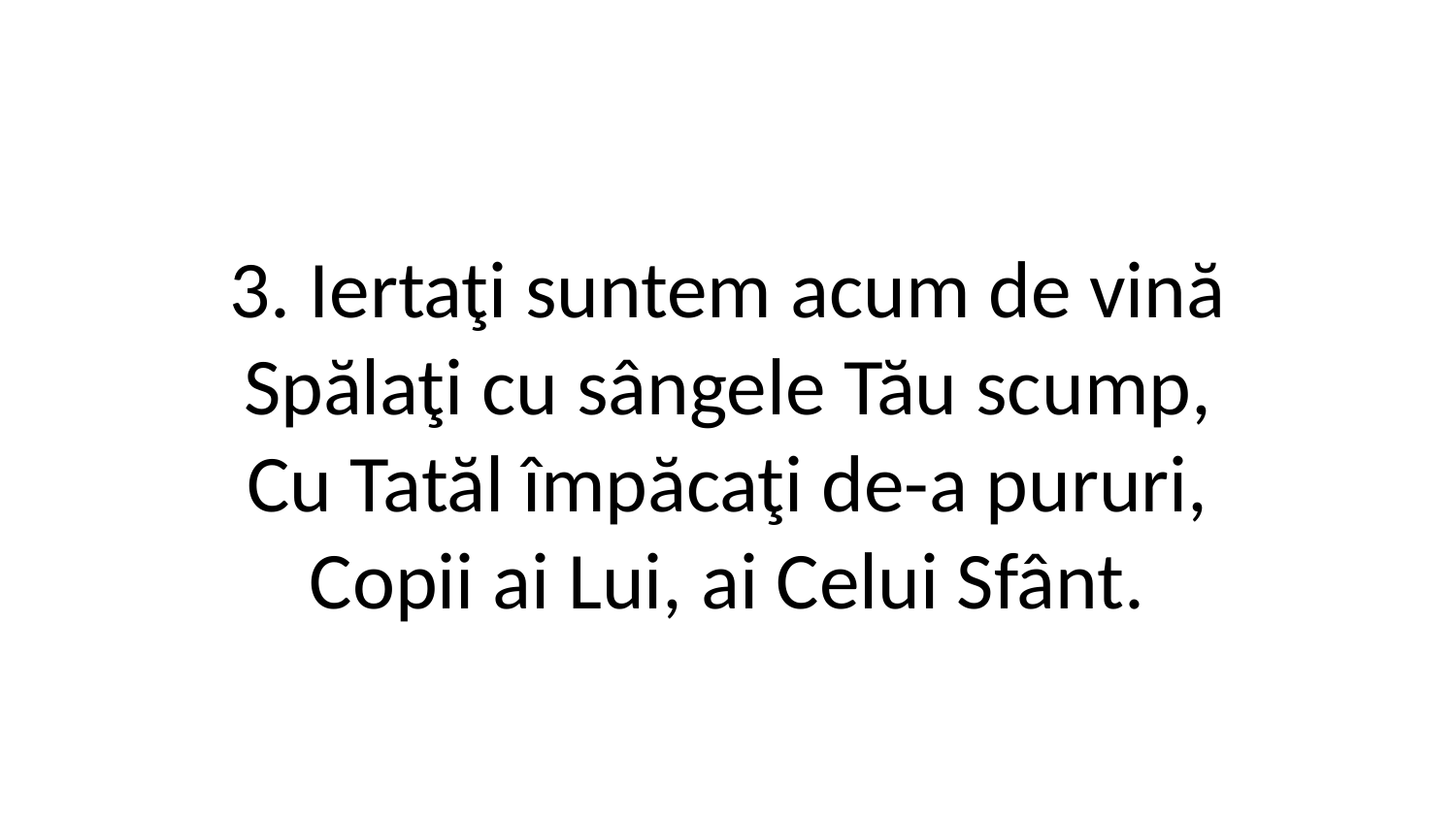

3. Iertaţi suntem acum de vină
Spălaţi cu sângele Tău scump,
Cu Tatăl împăcaţi de-a pururi,
Copii ai Lui, ai Celui Sfânt.